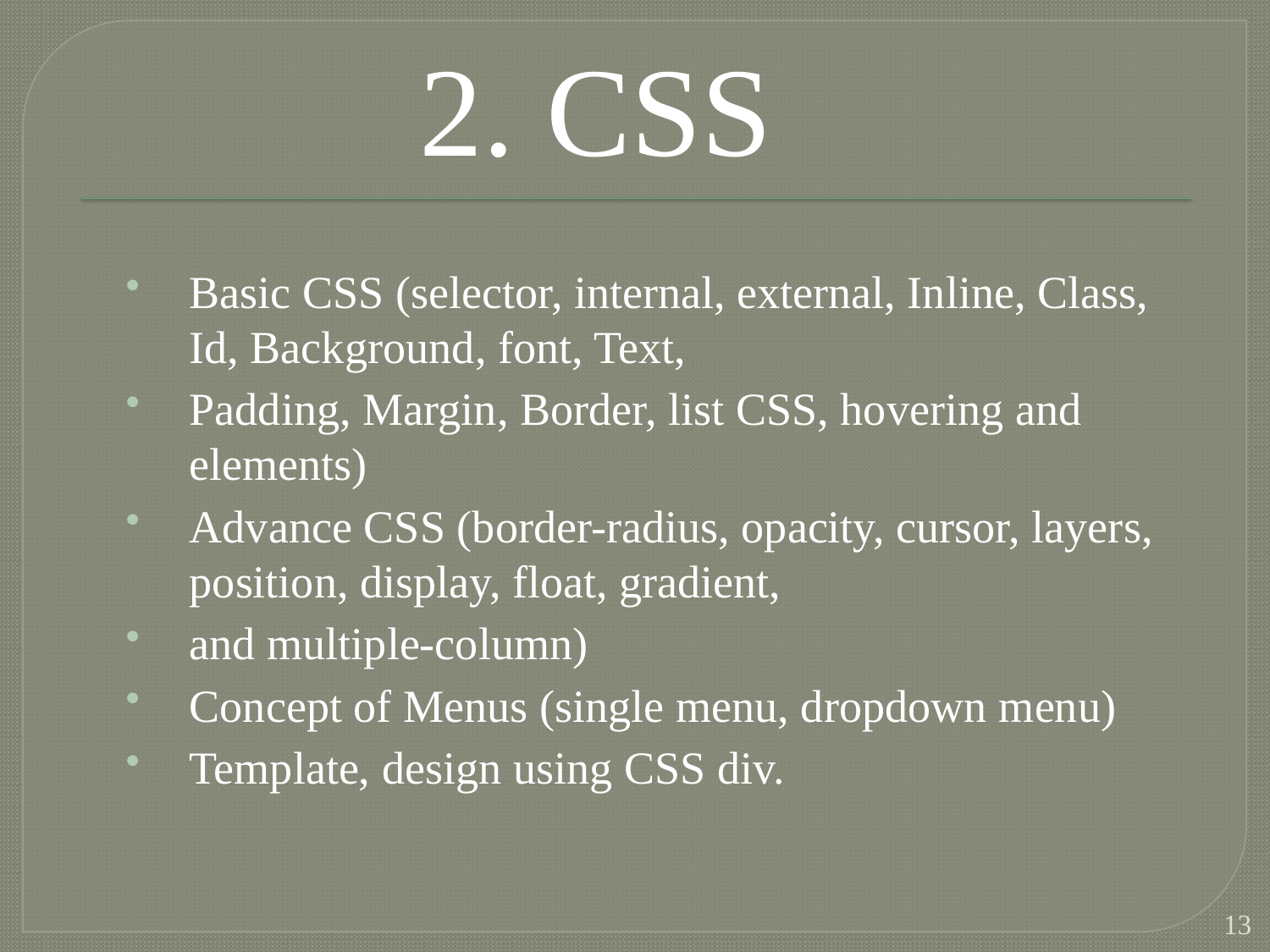

2. CSS
Basic CSS (selector, internal, external, Inline, Class, Id, Background, font, Text,
Padding, Margin, Border, list CSS, hovering and elements)
Advance CSS (border-radius, opacity, cursor, layers, position, display, float, gradient,
and multiple-column)
Concept of Menus (single menu, dropdown menu)
Template, design using CSS div.
13